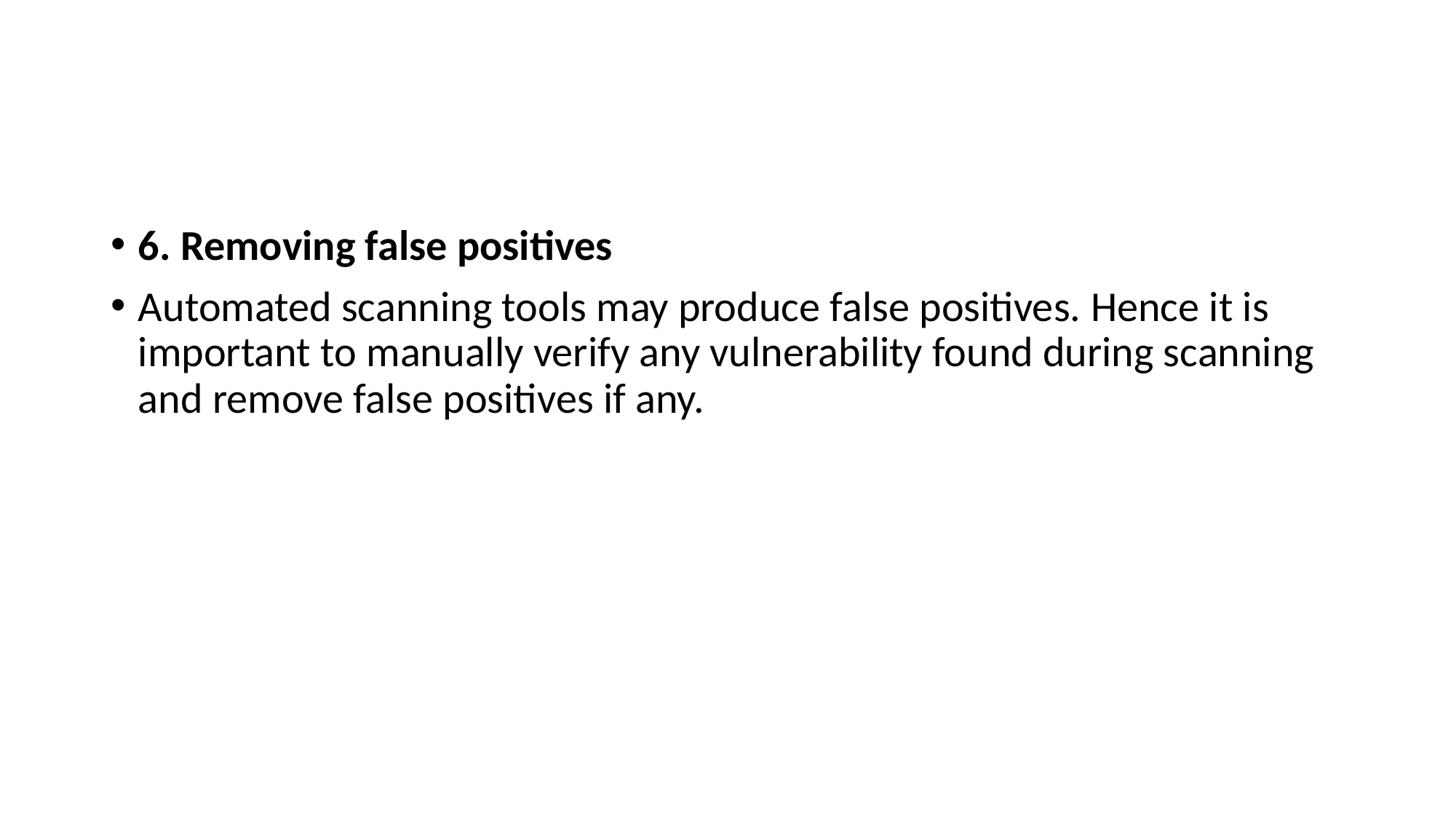

#
6. Removing false positives
Automated scanning tools may produce false positives. Hence it is important to manually verify any vulnerability found during scanning and remove false positives if any.